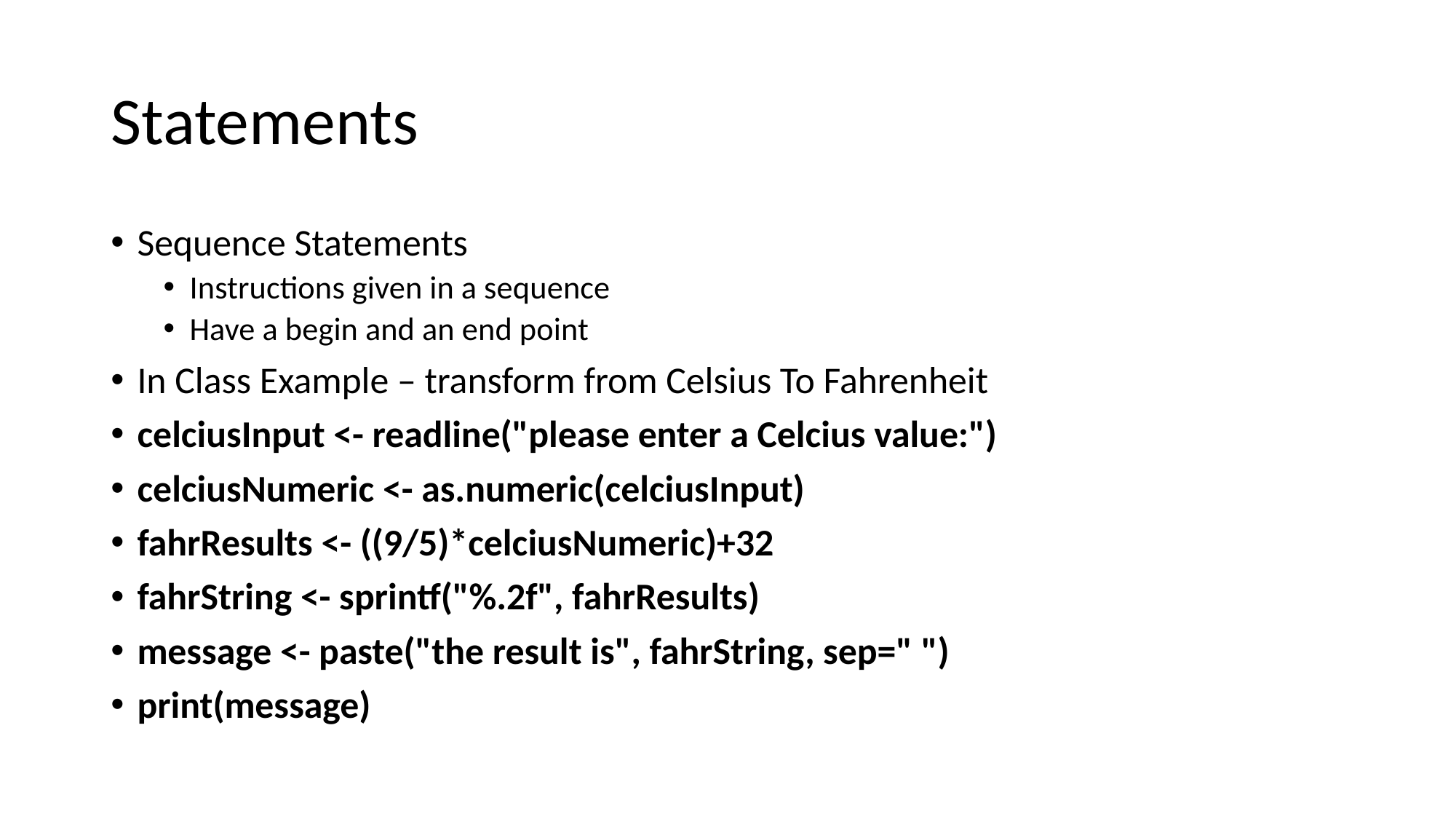

# Statements
Sequence Statements
Instructions given in a sequence
Have a begin and an end point
In Class Example – transform from Celsius To Fahrenheit
celciusInput <- readline("please enter a Celcius value:")
celciusNumeric <- as.numeric(celciusInput)
fahrResults <- ((9/5)*celciusNumeric)+32
fahrString <- sprintf("%.2f", fahrResults)
message <- paste("the result is", fahrString, sep=" ")
print(message)